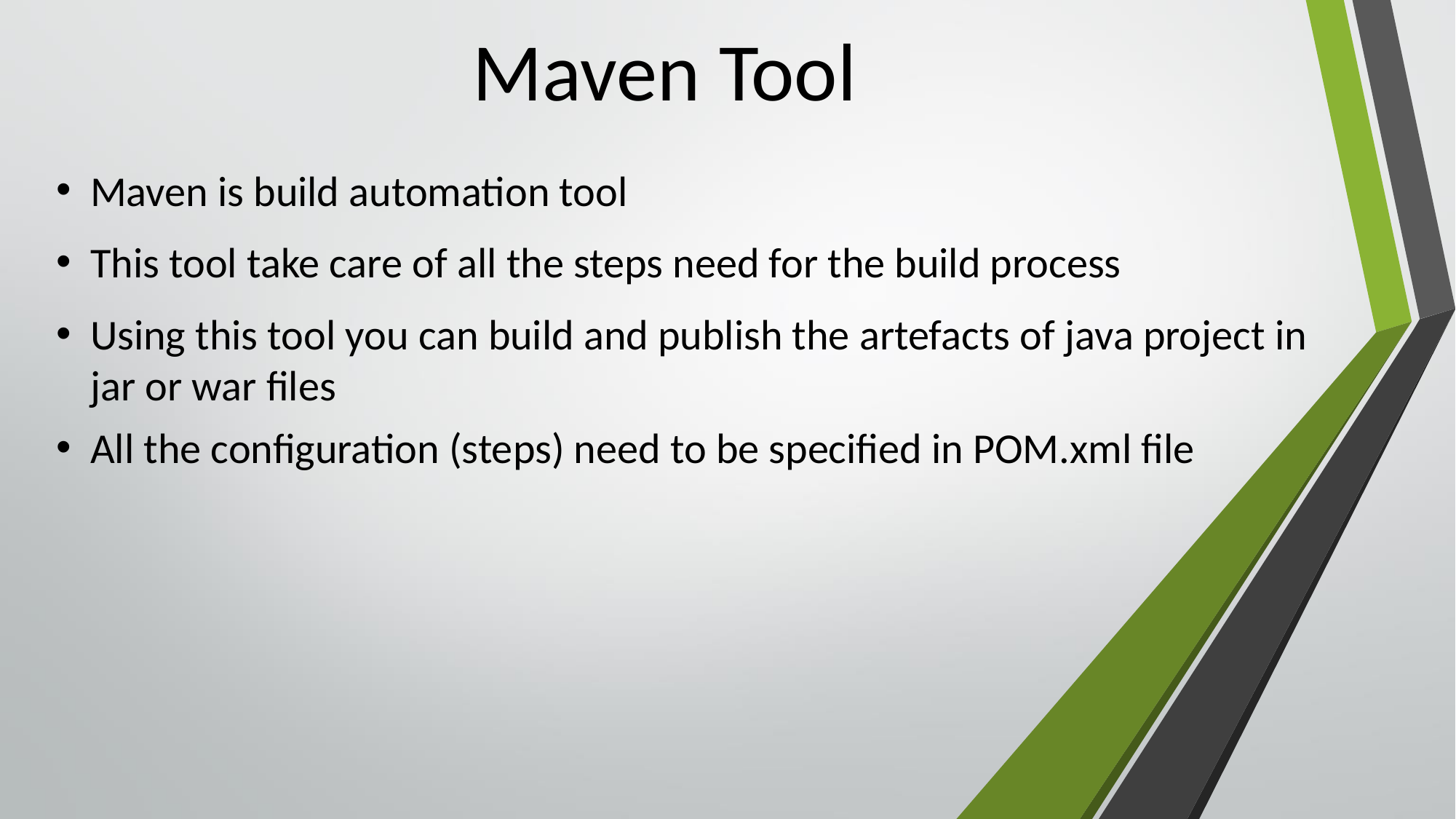

# Maven Tool
Maven is build automation tool
This tool take care of all the steps need for the build process
Using this tool you can build and publish the artefacts of java project in jar or war files
All the configuration (steps) need to be specified in POM.xml file